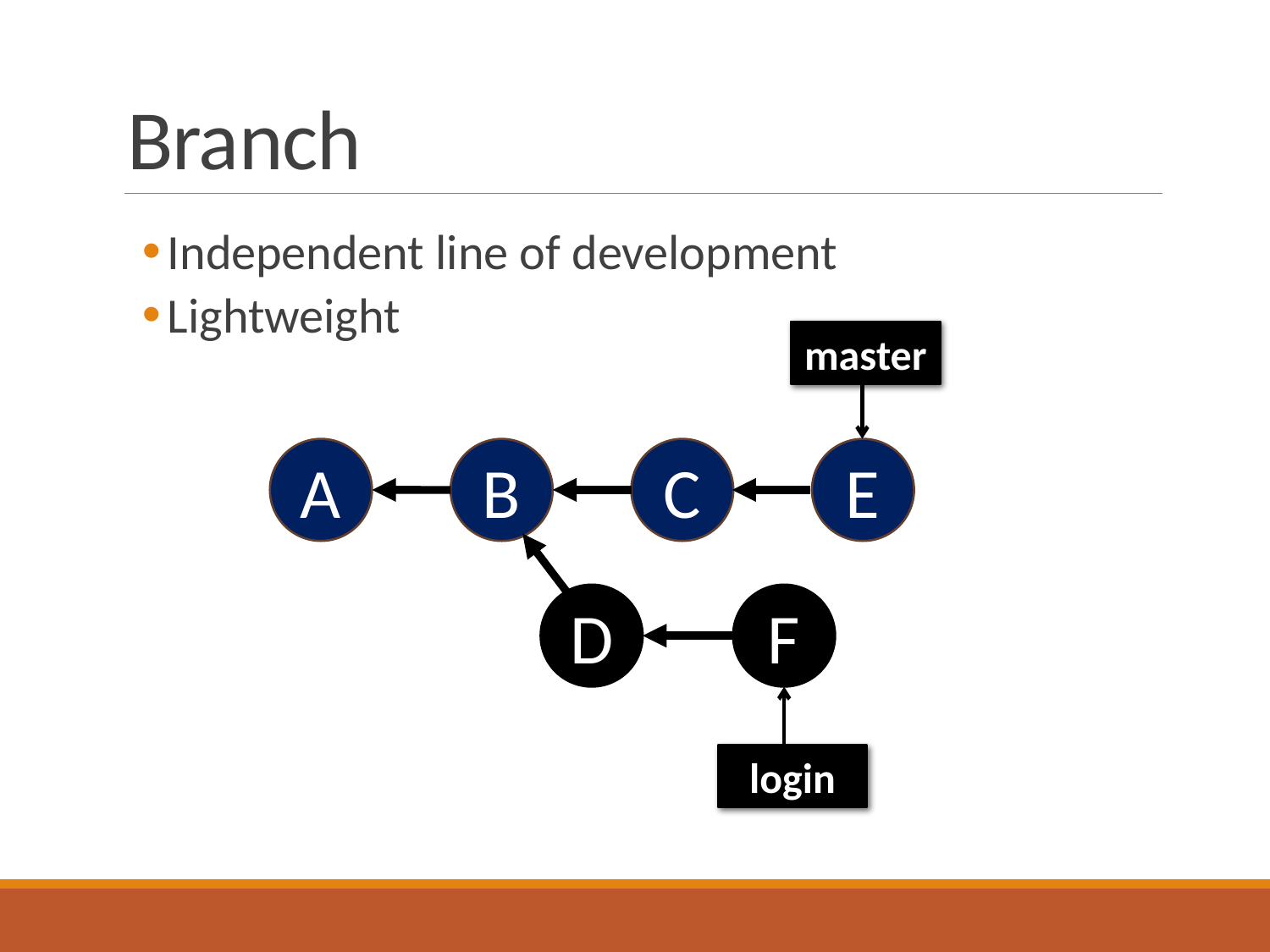

# Branch
Independent line of development
Lightweight

master
A
B
C
E
D
F
login